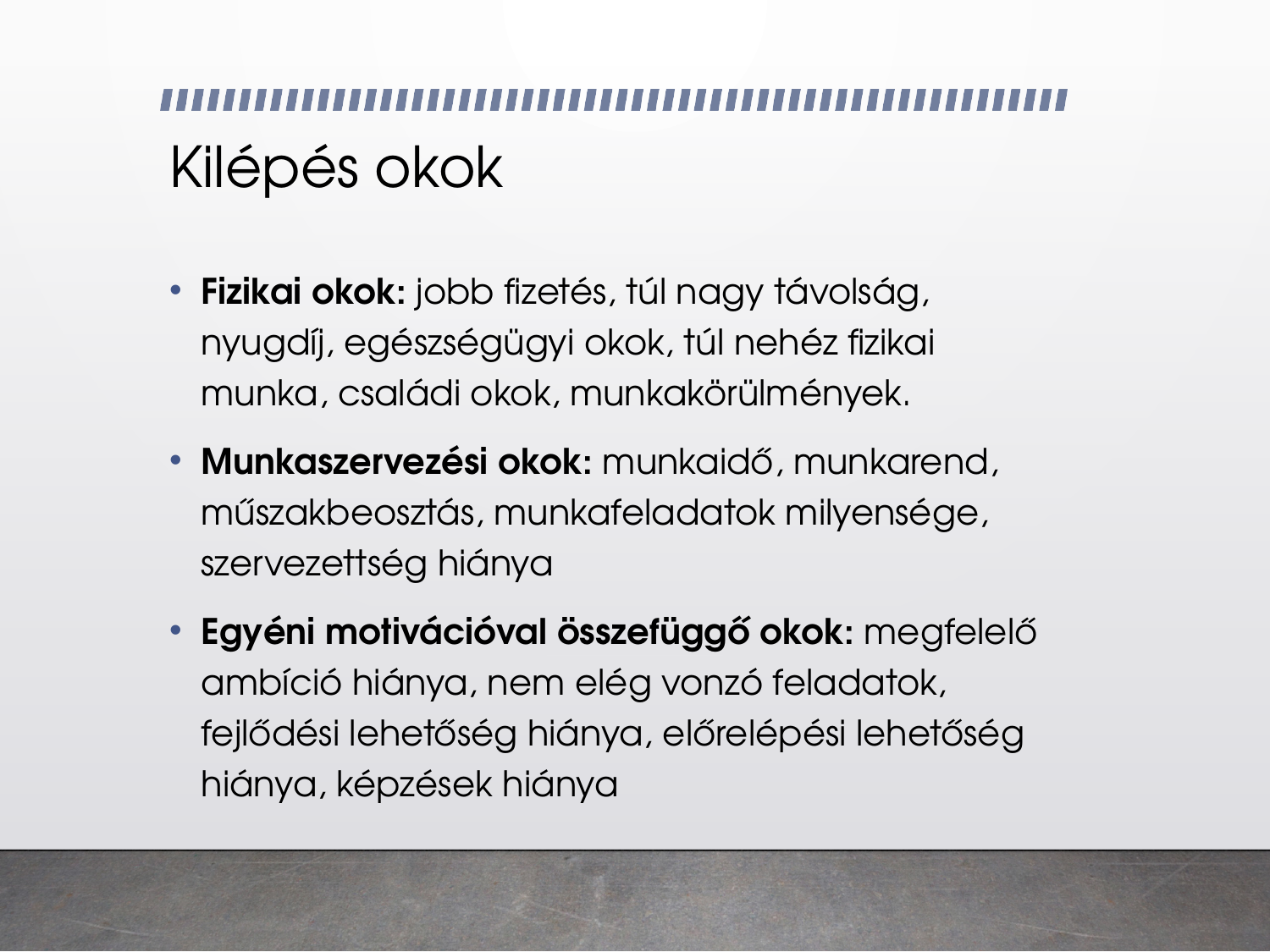

# Kilépés okok
Fizikai okok: jobb fizetés, túl nagy távolság, nyugdíj, egészségügyi okok, túl nehéz fizikai munka, családi okok, munkakörülmények.
Munkaszervezési okok: munkaidő, munkarend, műszakbeosztás, munkafeladatok milyensége, szervezettség hiánya
Egyéni motivációval összefüggő okok: megfelelő ambíció hiánya, nem elég vonzó feladatok, fejlődési lehetőség hiánya, előrelépési lehetőség hiánya, képzések hiánya